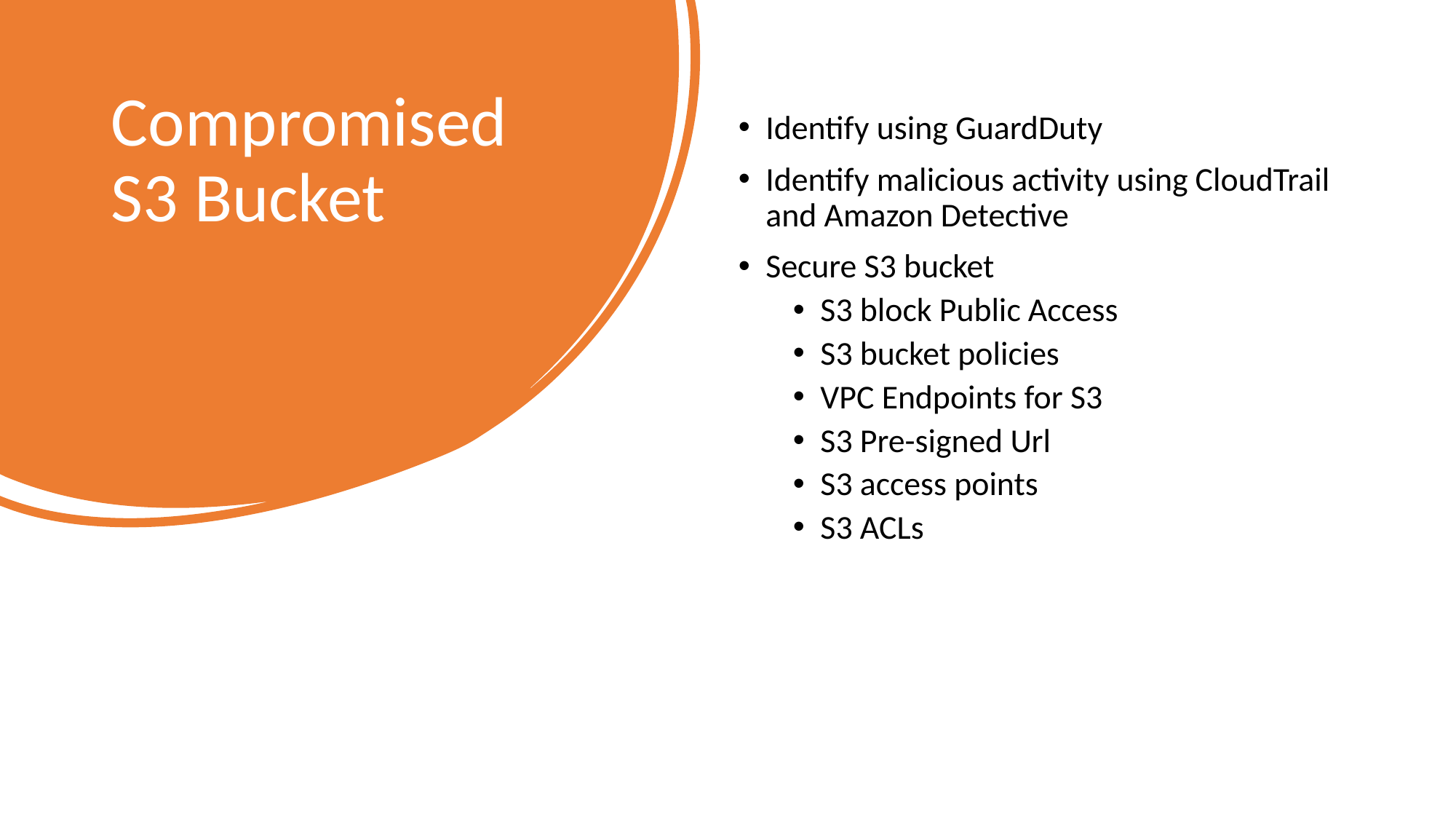

# Compromised S3 Bucket
Identify using GuardDuty
Identify malicious activity using CloudTrail and Amazon Detective
Secure S3 bucket
S3 block Public Access
S3 bucket policies
VPC Endpoints for S3
S3 Pre-signed Url
S3 access points
S3 ACLs